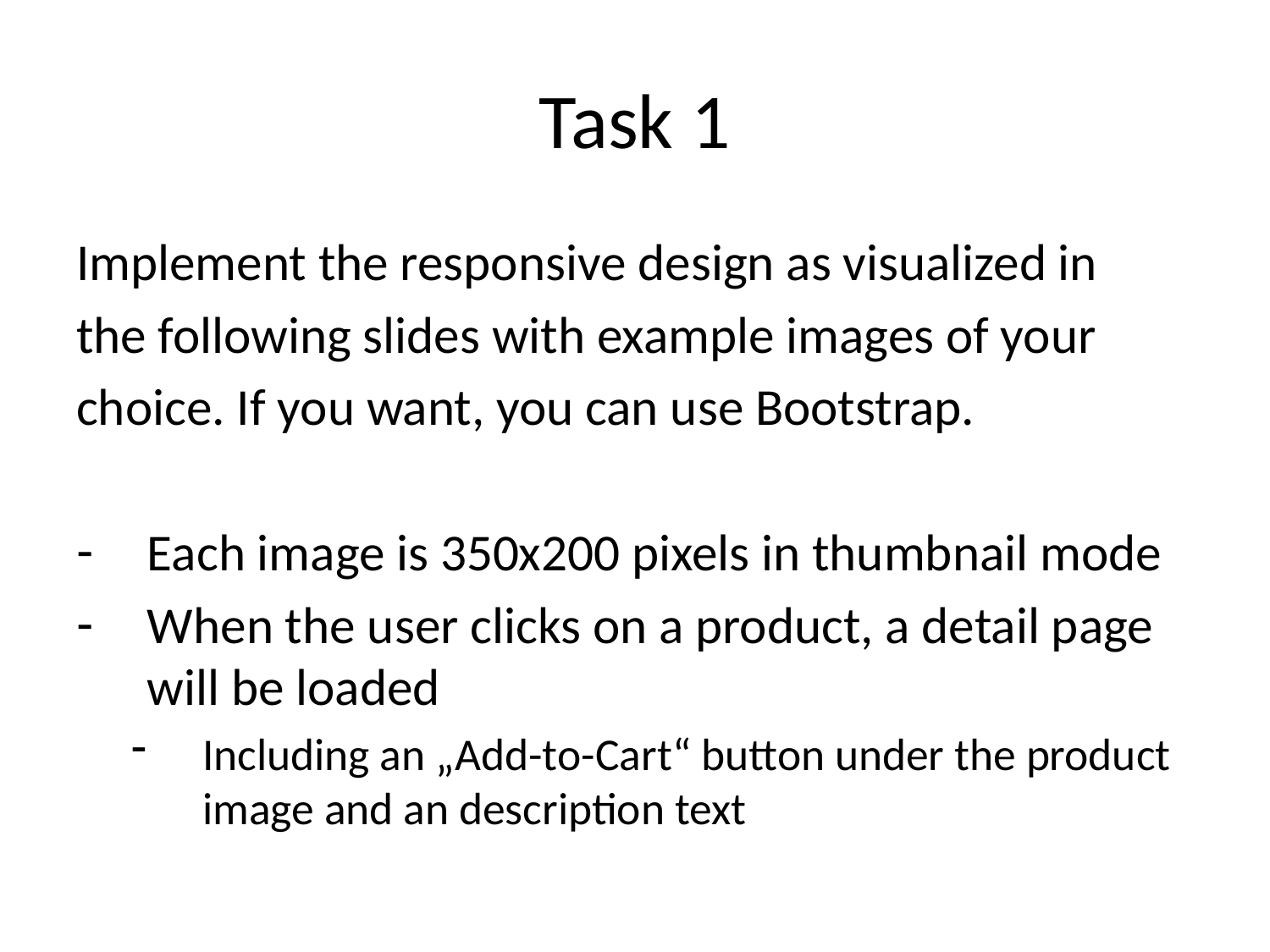

# Task 1
Implement the responsive design as visualized in
the following slides with example images of your
choice. If you want, you can use Bootstrap.

Each image is 350x200 pixels in thumbnail mode
When the user clicks on a product, a detail page will be loaded
Including an „Add-to-Cart“ button under the product image and an description text